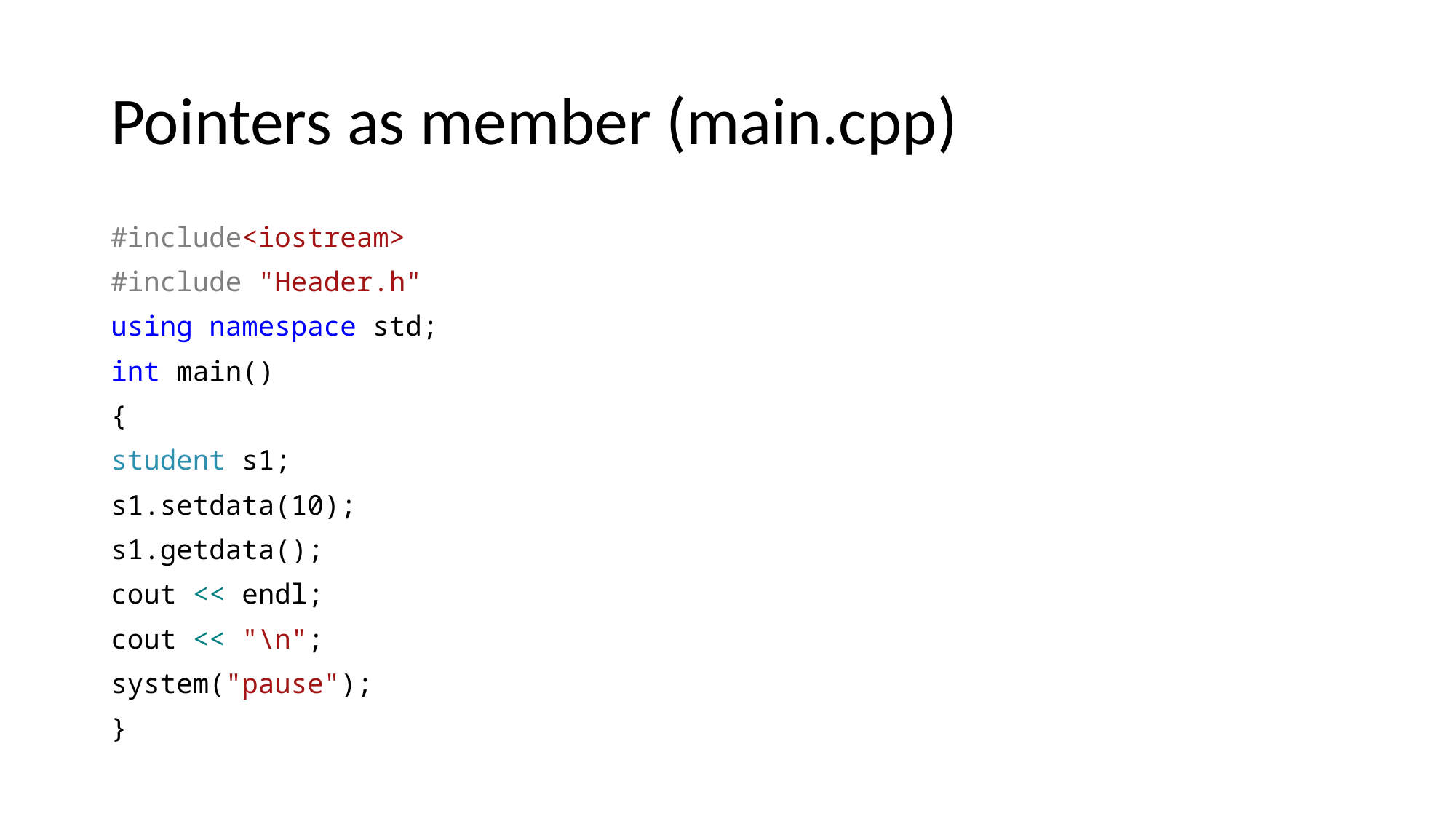

# Pointers as member (main.cpp)
#include<iostream>
#include "Header.h"
using namespace std;
int main()
{
student s1;
s1.setdata(10);
s1.getdata();
cout << endl;
cout << "\n";
system("pause");
}